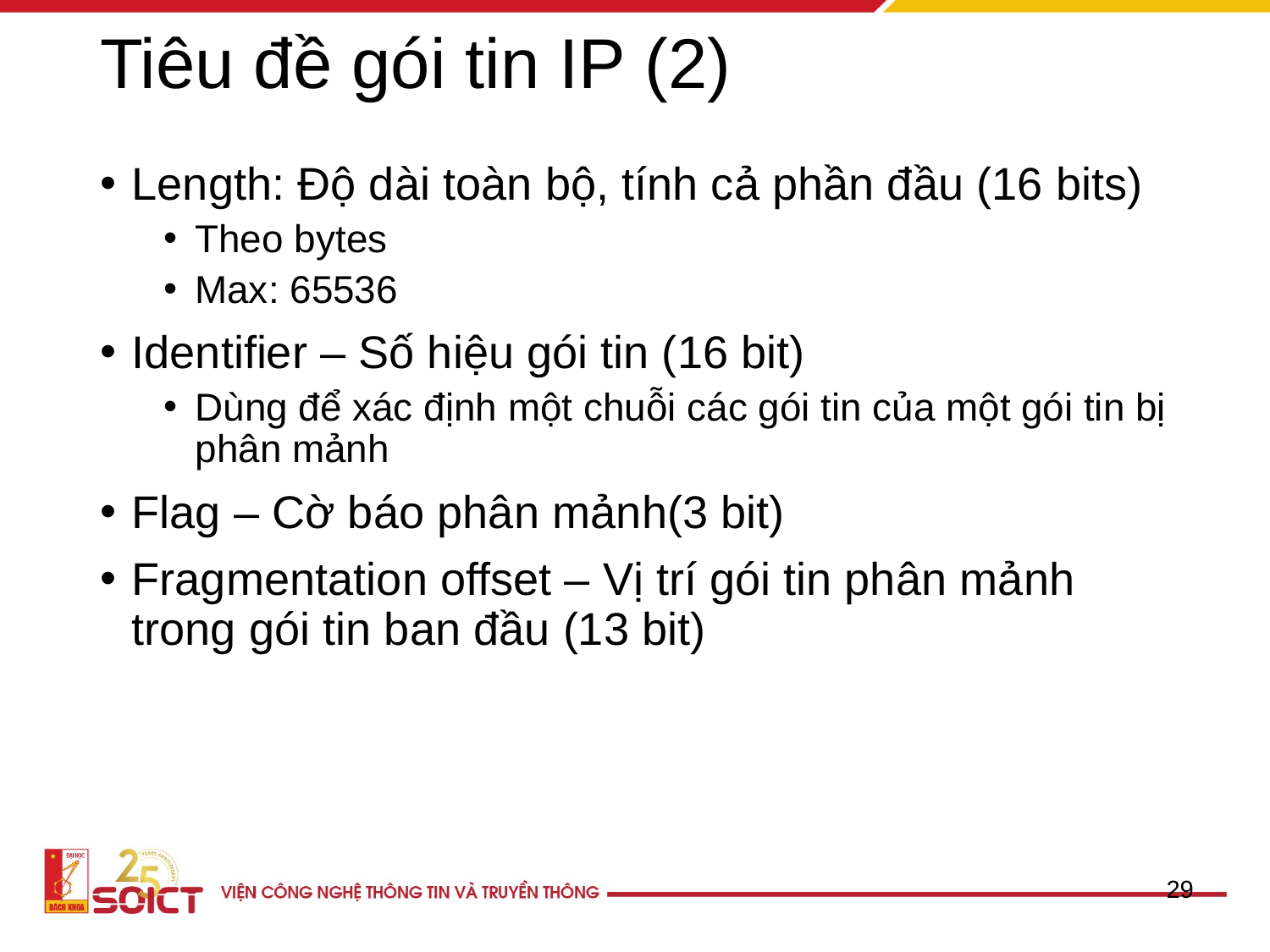

# Tiêu đề gói tin IP (2)
Length: Độ dài toàn bộ, tính cả phần đầu (16 bits)
Theo bytes
Max: 65536
Identifier – Số hiệu gói tin (16 bit)
Dùng để xác định một chuỗi các gói tin của một gói tin bị phân mảnh
Flag – Cờ báo phân mảnh(3 bit)
Fragmentation offset – Vị trí gói tin phân mảnh trong gói tin ban đầu (13 bit)

29